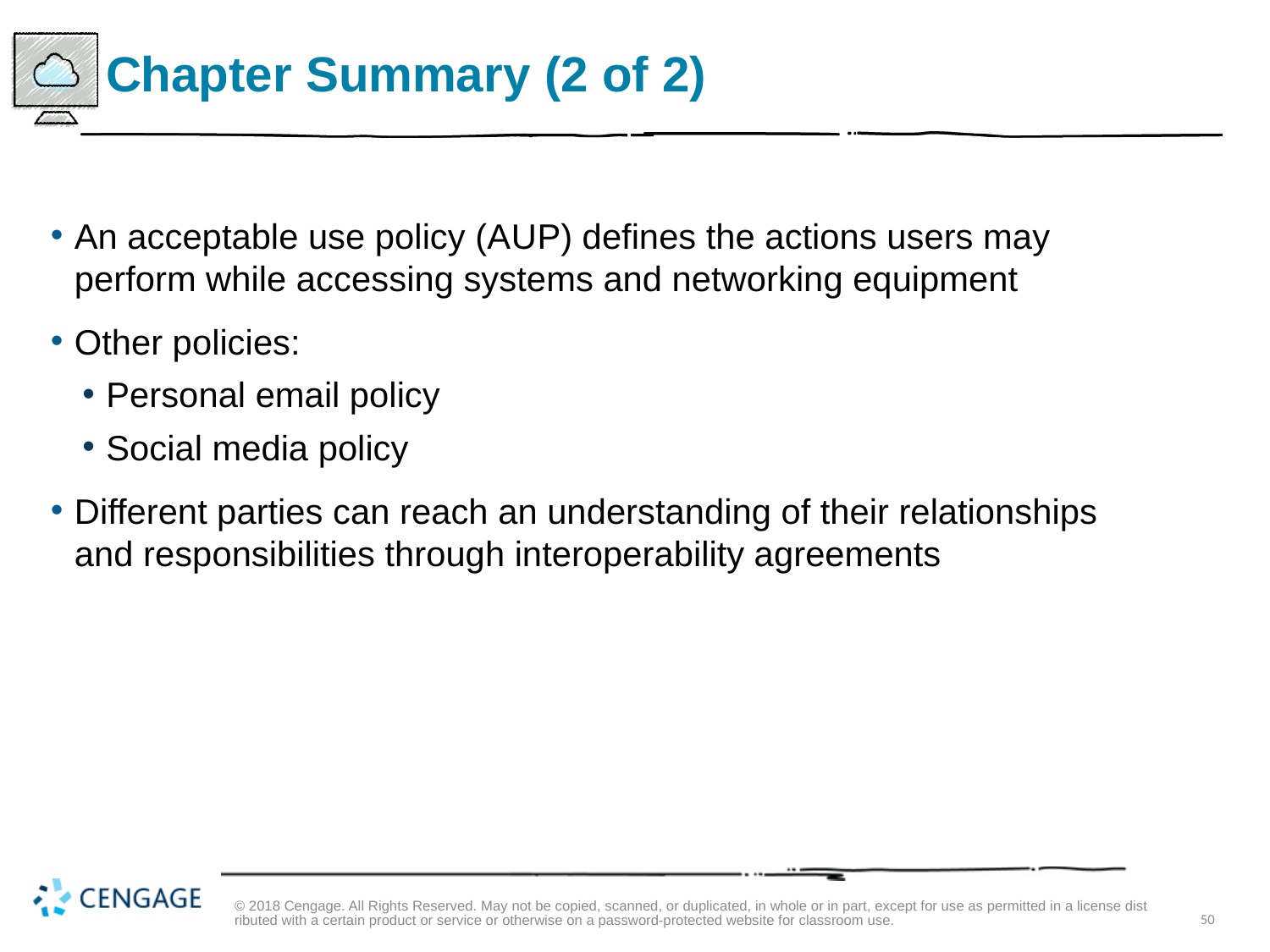

# Chapter Summary (2 of 2)
An acceptable use policy (A U P) defines the actions users may perform while accessing systems and networking equipment
Other policies:
Personal email policy
Social media policy
Different parties can reach an understanding of their relationships and responsibilities through interoperability agreements
© 2018 Cengage. All Rights Reserved. May not be copied, scanned, or duplicated, in whole or in part, except for use as permitted in a license distributed with a certain product or service or otherwise on a password-protected website for classroom use.